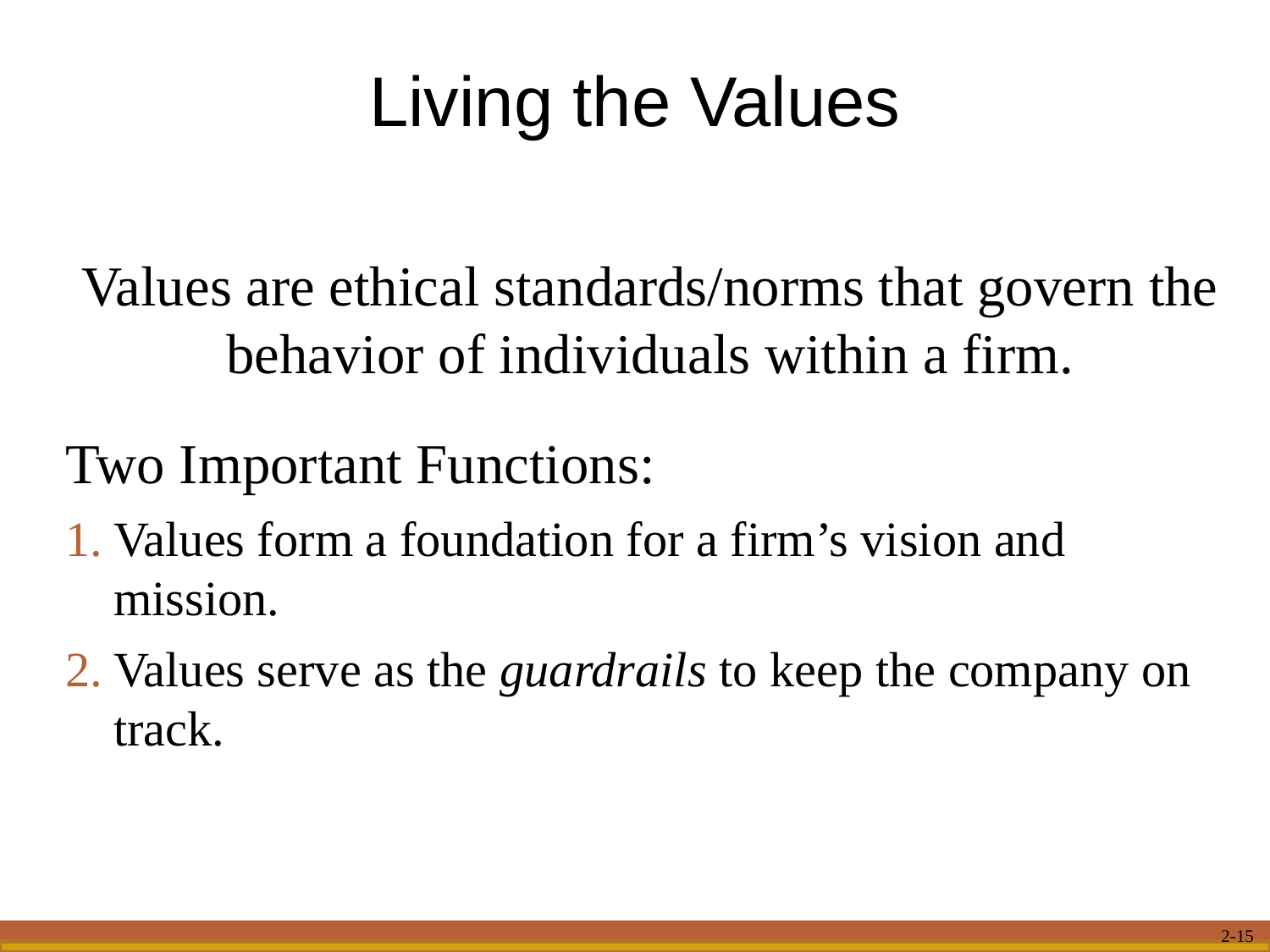

# Living the Values
Values are ethical standards/norms that govern the behavior of individuals within a firm.

Two Important Functions:
Values form a foundation for a firm’s vision and mission.
Values serve as the guardrails to keep the company on track.